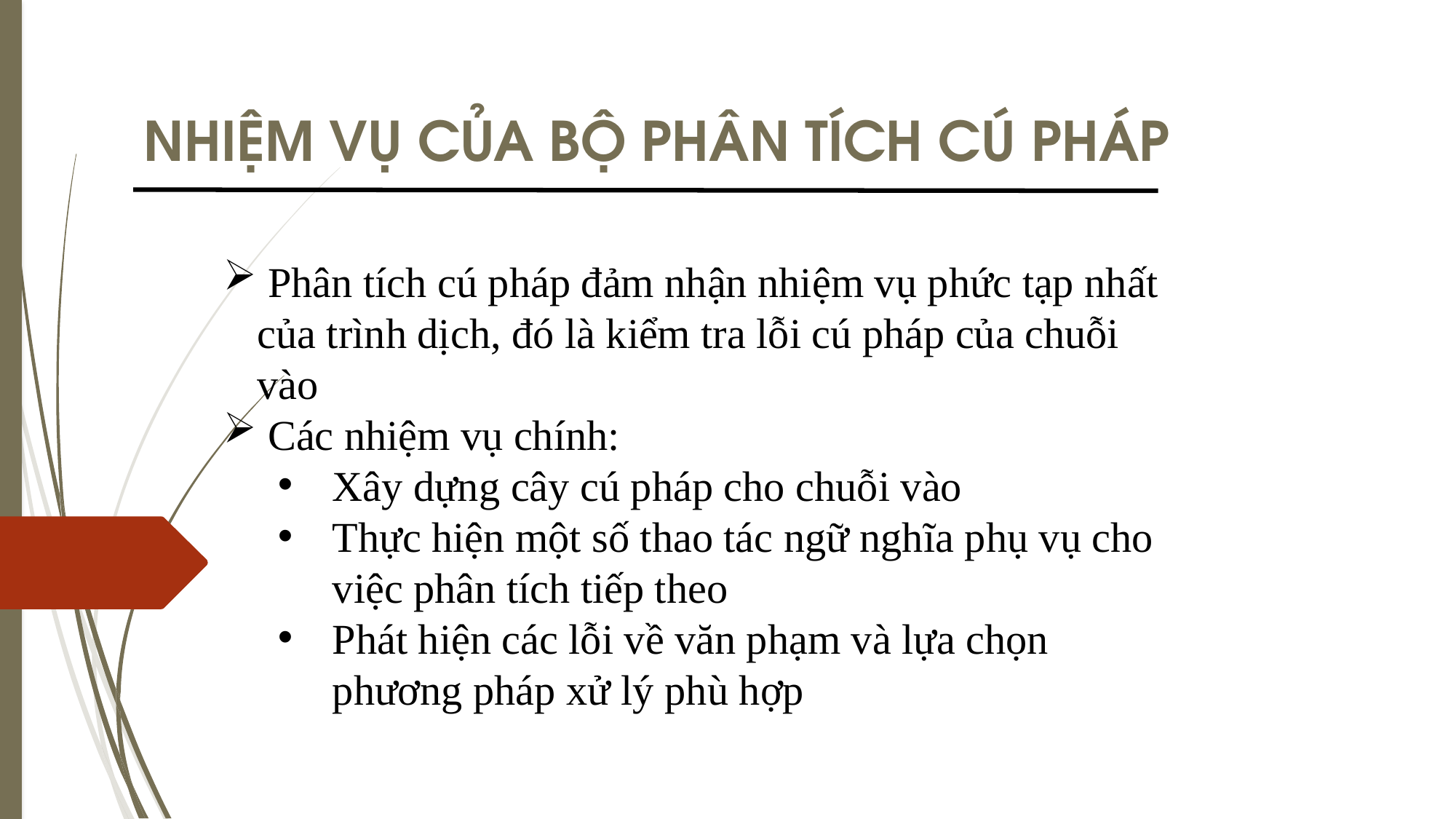

NHIỆM VỤ CỦA BỘ PHÂN TÍCH CÚ PHÁP

 Phân tích cú pháp đảm nhận nhiệm vụ phức tạp nhất của trình dịch, đó là kiểm tra lỗi cú pháp của chuỗi vào
 Các nhiệm vụ chính:
Xây dựng cây cú pháp cho chuỗi vào
Thực hiện một số thao tác ngữ nghĩa phụ vụ cho việc phân tích tiếp theo
Phát hiện các lỗi về văn phạm và lựa chọn phương pháp xử lý phù hợp